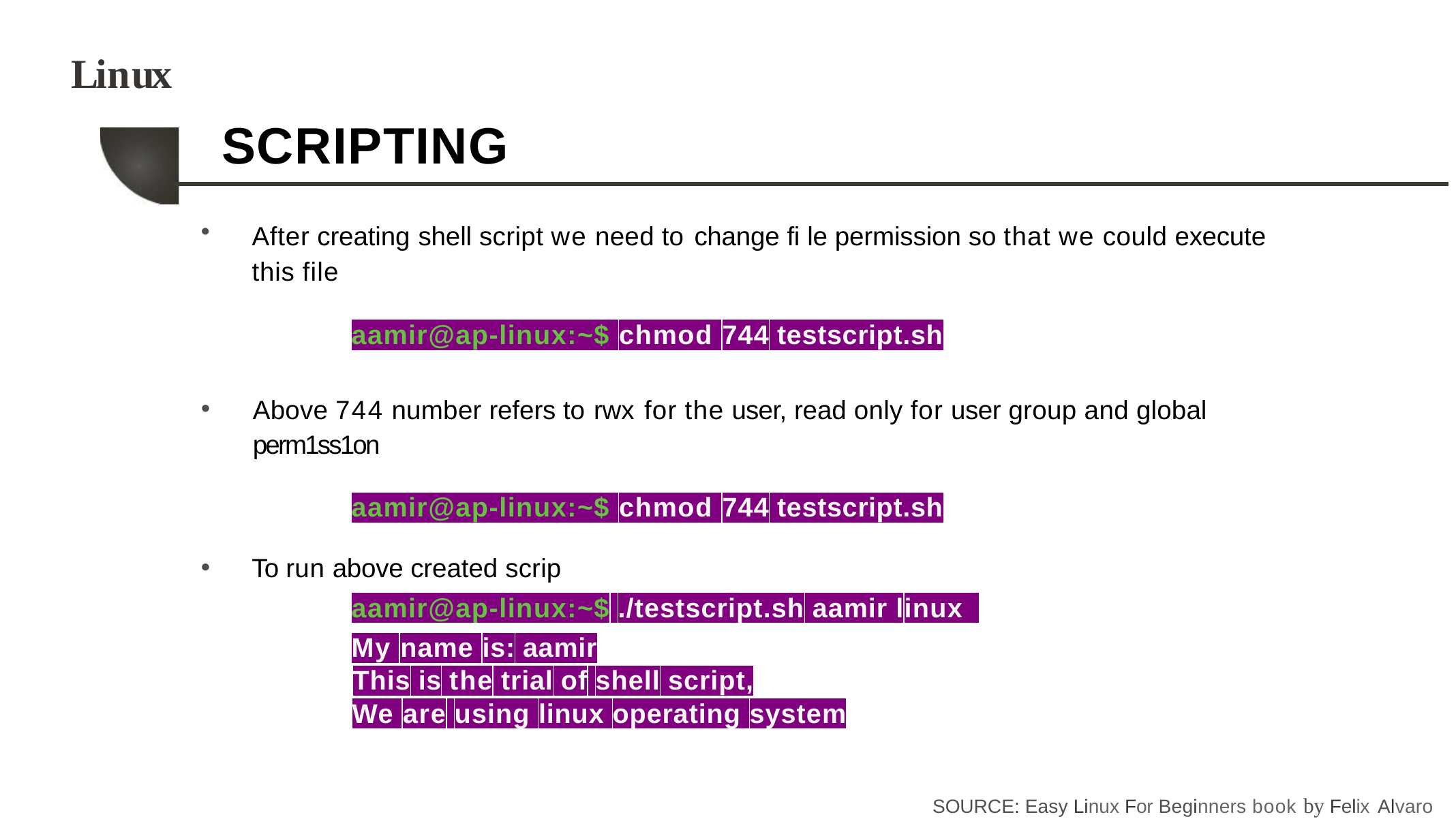

# Linux
SCRIPTING

After creating shell script we need to change fi le permission so that we could execute  this file

aamir@ap-linux:~$ chmod 744 testscript.sh

Above 744 number refers to rwx for the user, read only for user group and global  perm1ss1on

aamir@ap-linux:~$ chmod 744 testscript.sh

To run above created scrip
aamir@ap-linux:~$ ./testscript.sh aamir linux
My name is: aamir
This is the trial of shell script,
We are using linux operating system
SOURCE: Easy Linux For Beginners book by Felix Alvaro